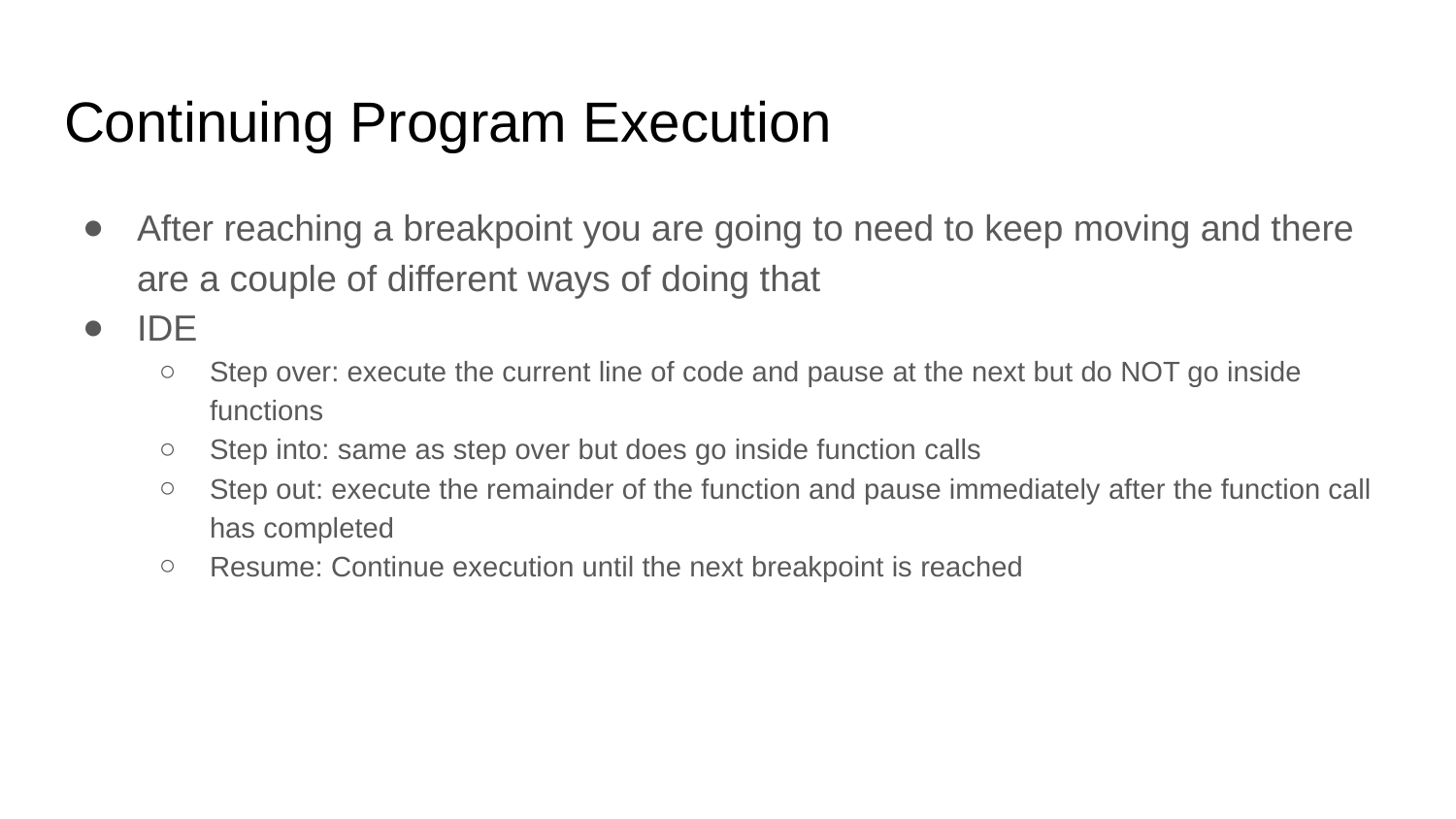

# Continuing Program Execution
After reaching a breakpoint you are going to need to keep moving and there are a couple of different ways of doing that
IDE
Step over: execute the current line of code and pause at the next but do NOT go inside functions
Step into: same as step over but does go inside function calls
Step out: execute the remainder of the function and pause immediately after the function call has completed
Resume: Continue execution until the next breakpoint is reached